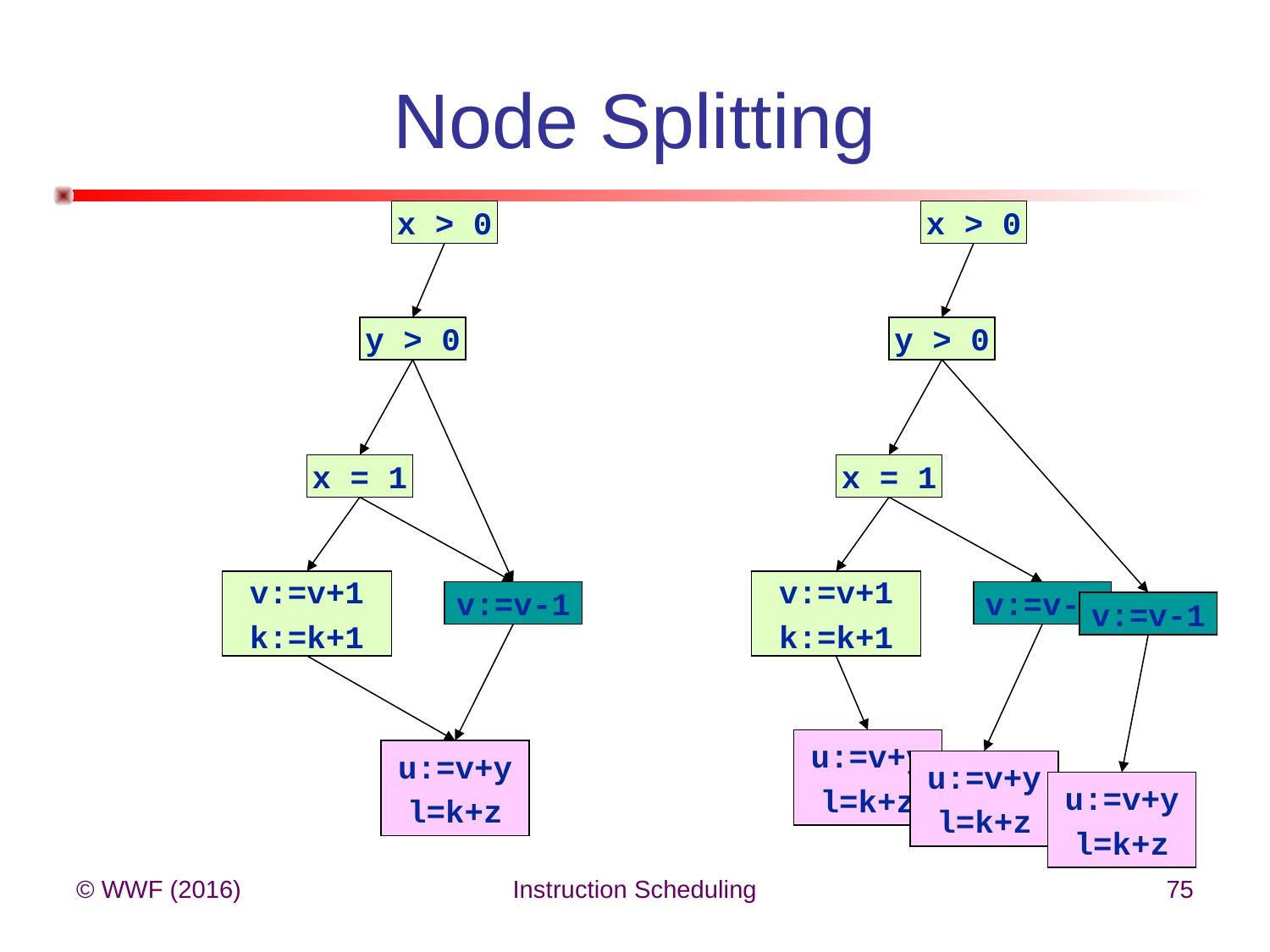

# Node Splitting
x > 0
x > 0
y > 0
y > 0
x = 1
x = 1
v:=v+1
k:=k+1
v:=v+1
k:=k+1
v:=v-1
v:=v-1
v:=v-1
u:=v+y
l=k+z
u:=v+y
l=k+z
u:=v+y
l=k+z
u:=v+y
l=k+z
© WWF (2016)
Instruction Scheduling
75